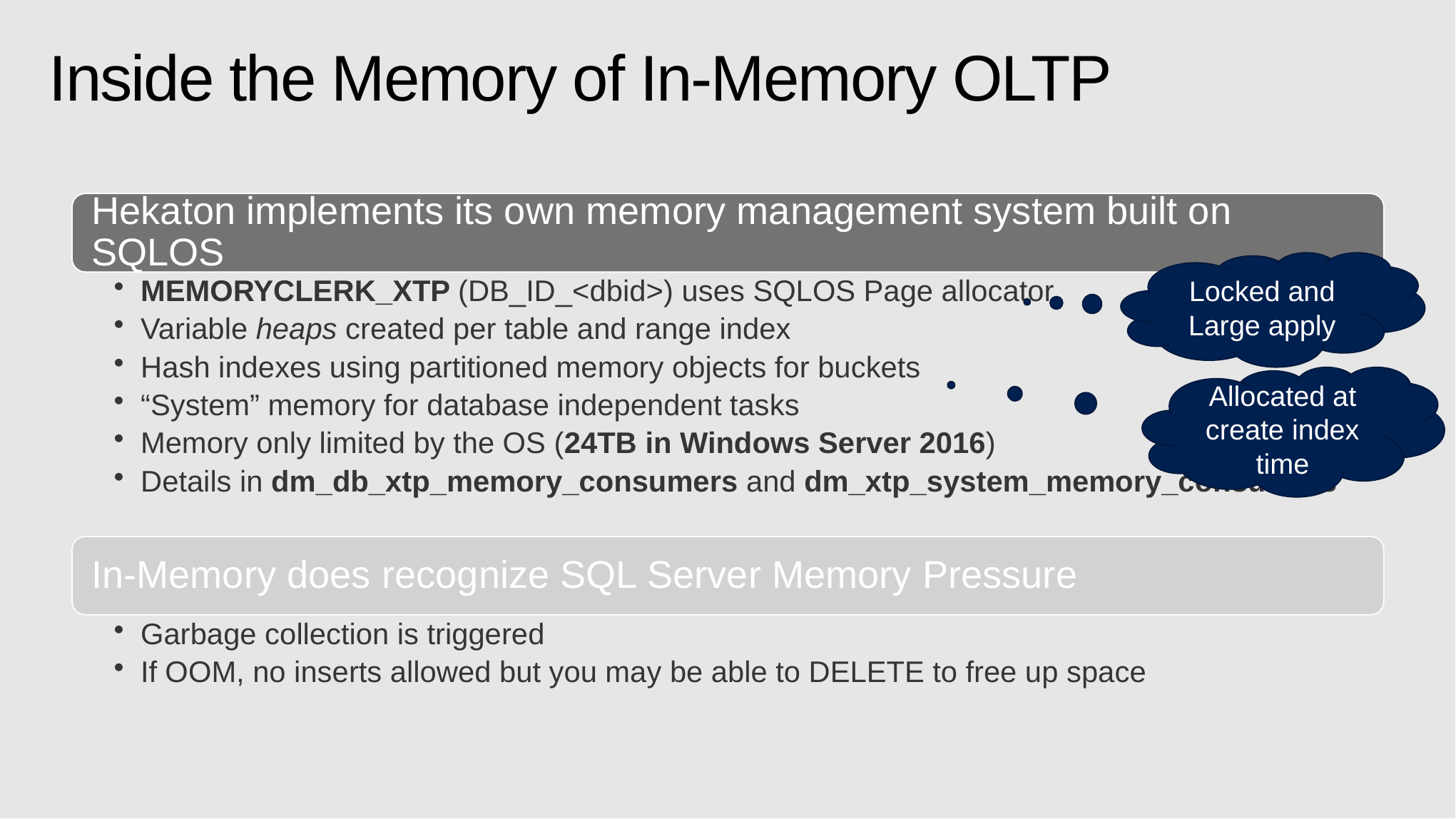

# Inside the Memory of In-Memory OLTP
Hekaton implements its own memory management system built on SQLOS
MEMORYCLERK_XTP (DB_ID_<dbid>) uses SQLOS Page allocator
Variable heaps created per table and range index
Hash indexes using partitioned memory objects for buckets
“System” memory for database independent tasks
Memory only limited by the OS (24TB in Windows Server 2016)
Details in dm_db_xtp_memory_consumers and dm_xtp_system_memory_consumers
In-Memory does recognize SQL Server Memory Pressure
Garbage collection is triggered
If OOM, no inserts allowed but you may be able to DELETE to free up space
Locked and Large apply
Allocated at create index time